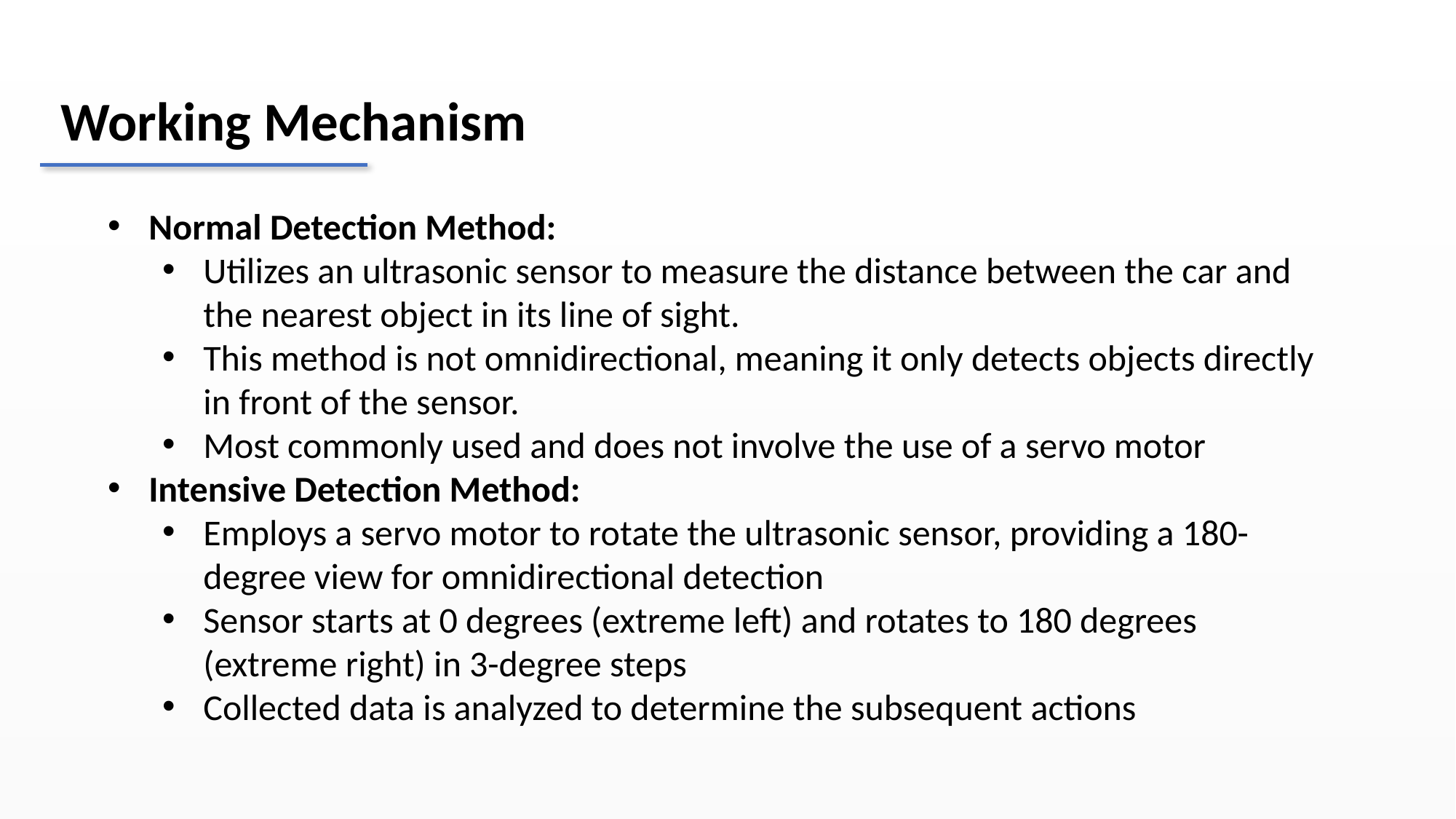

Working Mechanism
Normal Detection Method:
Utilizes an ultrasonic sensor to measure the distance between the car and the nearest object in its line of sight.
This method is not omnidirectional, meaning it only detects objects directly in front of the sensor.
Most commonly used and does not involve the use of a servo motor
Intensive Detection Method:
Employs a servo motor to rotate the ultrasonic sensor, providing a 180-degree view for omnidirectional detection
Sensor starts at 0 degrees (extreme left) and rotates to 180 degrees (extreme right) in 3-degree steps
Collected data is analyzed to determine the subsequent actions